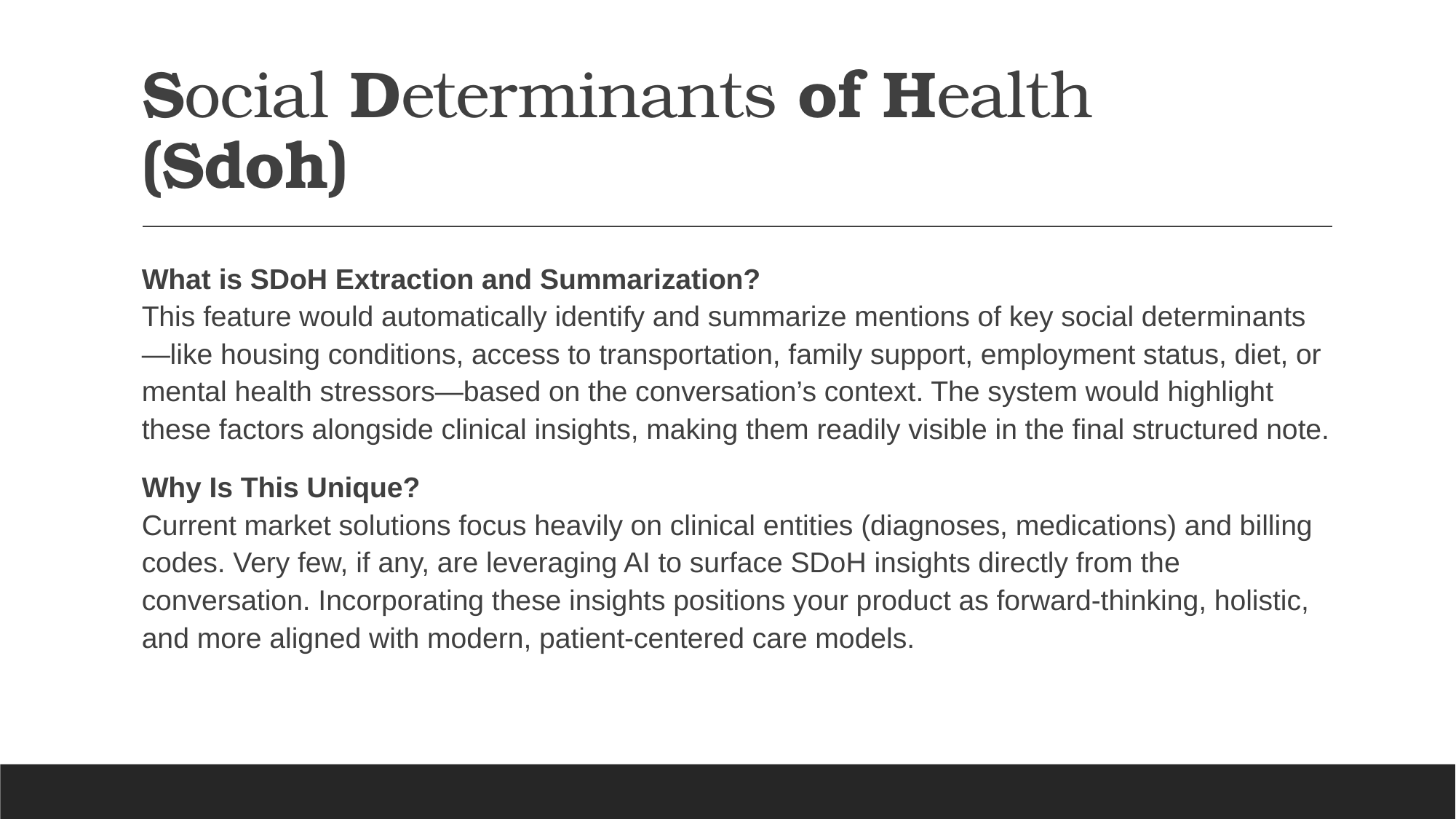

# Social Determinants of Health (Sdoh)
What is SDoH Extraction and Summarization?
This feature would automatically identify and summarize mentions of key social determinants—like housing conditions, access to transportation, family support, employment status, diet, or mental health stressors—based on the conversation’s context. The system would highlight these factors alongside clinical insights, making them readily visible in the final structured note.
Why Is This Unique?
Current market solutions focus heavily on clinical entities (diagnoses, medications) and billing codes. Very few, if any, are leveraging AI to surface SDoH insights directly from the conversation. Incorporating these insights positions your product as forward-thinking, holistic, and more aligned with modern, patient-centered care models.